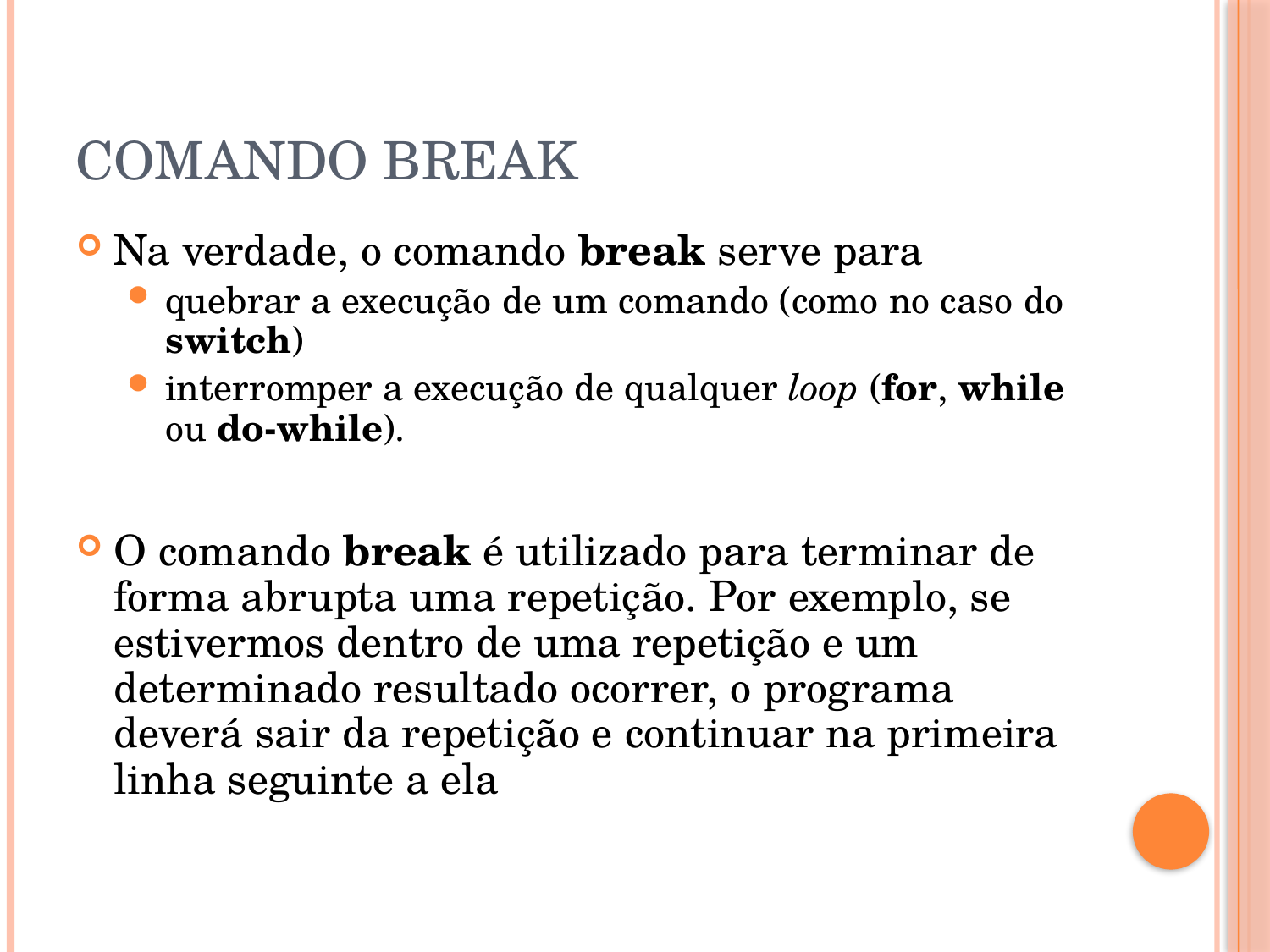

# Comando break
Na verdade, o comando break serve para
quebrar a execução de um comando (como no caso do switch)
interromper a execução de qualquer loop (for, while ou do-while).

O comando break é utilizado para terminar de forma abrupta uma repetição. Por exemplo, se estivermos dentro de uma repetição e um determinado resultado ocorrer, o programa deverá sair da repetição e continuar na primeira linha seguinte a ela